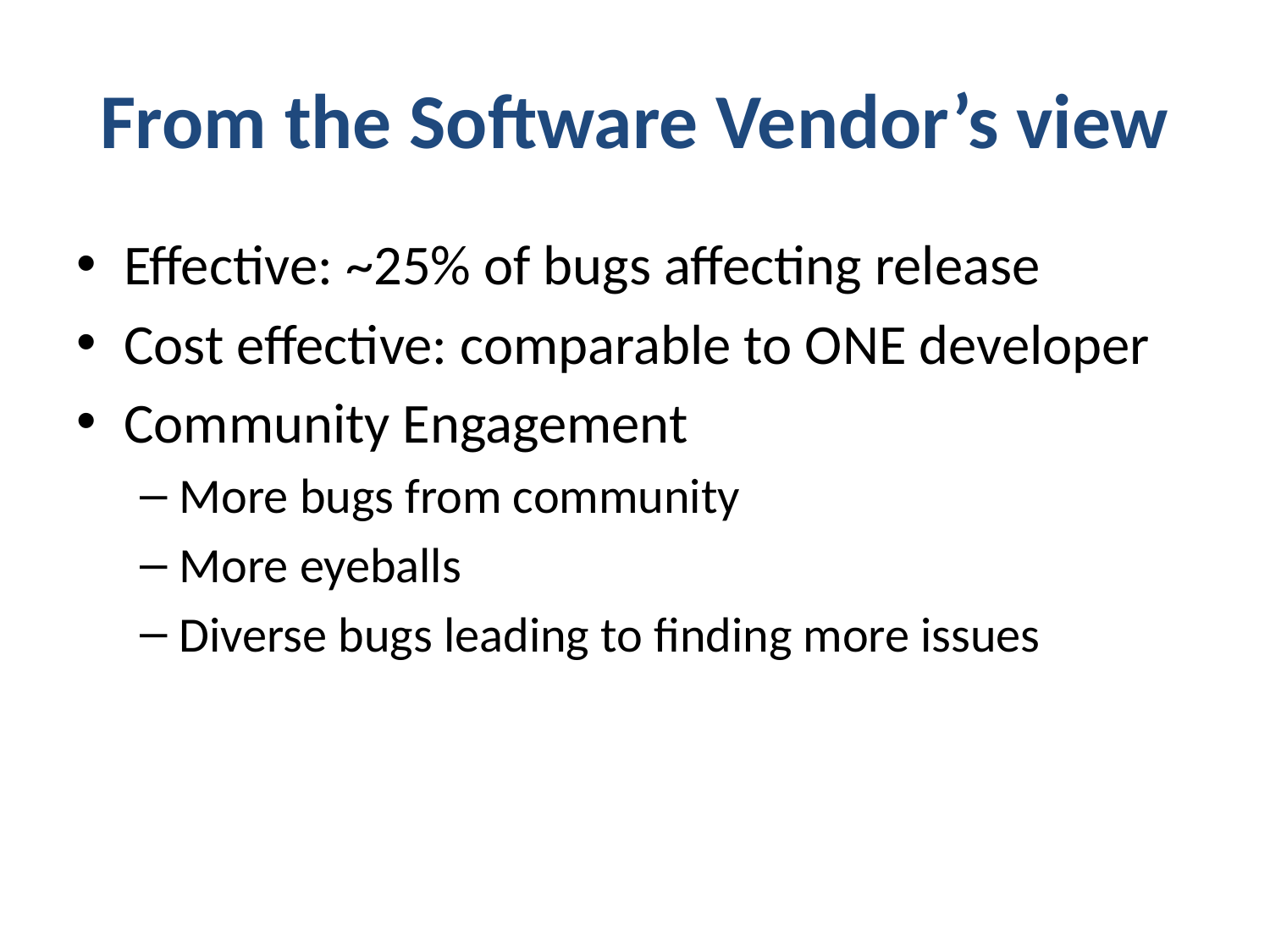

# From the Software Vendor’s view
Effective: ~25% of bugs affecting release
Cost effective: comparable to ONE developer
Community Engagement
More bugs from community
More eyeballs
Diverse bugs leading to finding more issues